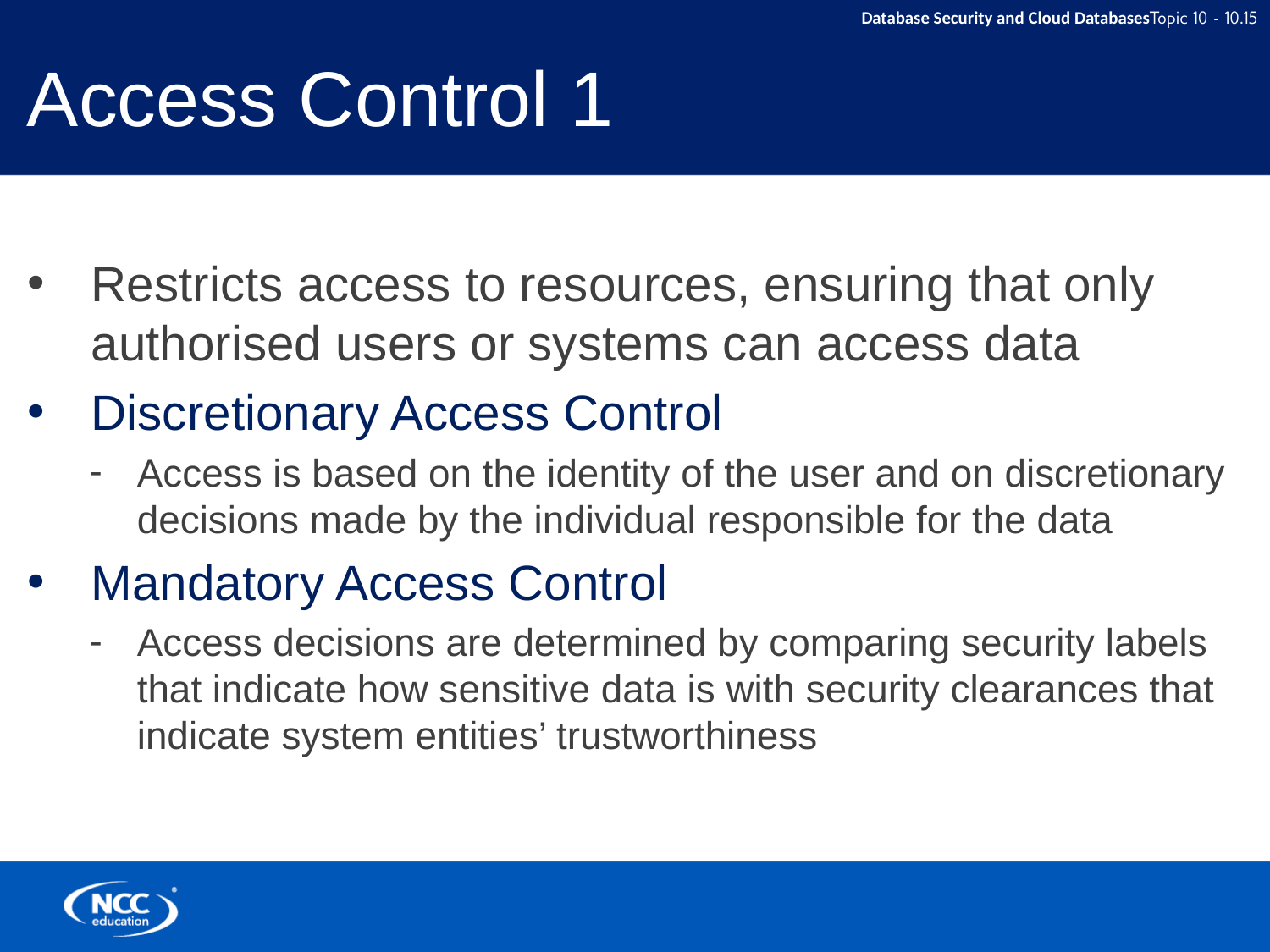

# Access Control 1
Restricts access to resources, ensuring that only authorised users or systems can access data
Discretionary Access Control
Access is based on the identity of the user and on discretionary decisions made by the individual responsible for the data
Mandatory Access Control
Access decisions are determined by comparing security labels that indicate how sensitive data is with security clearances that indicate system entities’ trustworthiness